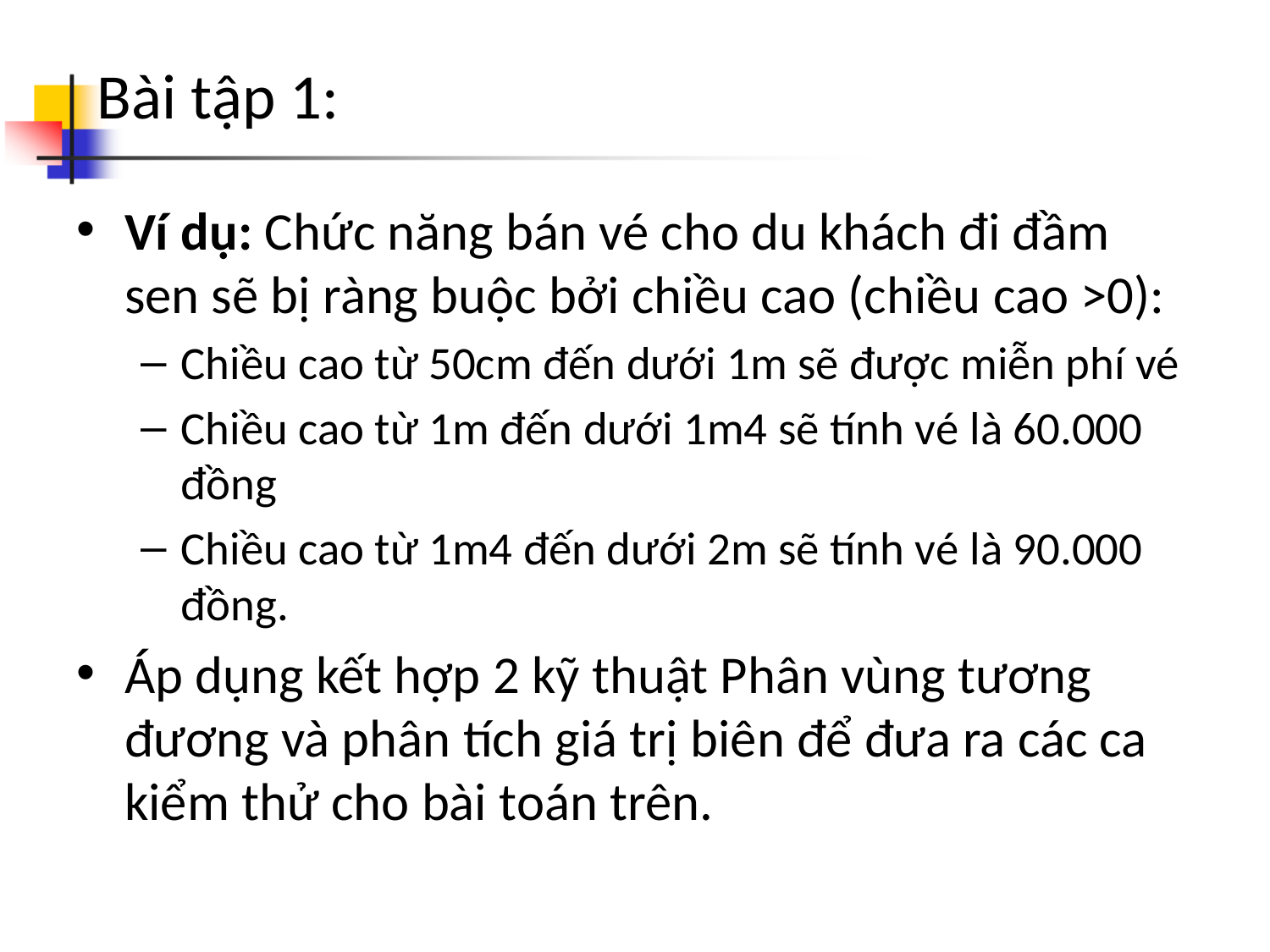

# Bài tập 1:
Ví dụ: Chức năng bán vé cho du khách đi đầm sen sẽ bị ràng buộc bởi chiều cao (chiều cao >0):
Chiều cao từ 50cm đến dưới 1m sẽ được miễn phí vé
Chiều cao từ 1m đến dưới 1m4 sẽ tính vé là 60.000 đồng
Chiều cao từ 1m4 đến dưới 2m sẽ tính vé là 90.000 đồng.
Áp dụng kết hợp 2 kỹ thuật Phân vùng tương đương và phân tích giá trị biên để đưa ra các ca kiểm thử cho bài toán trên.